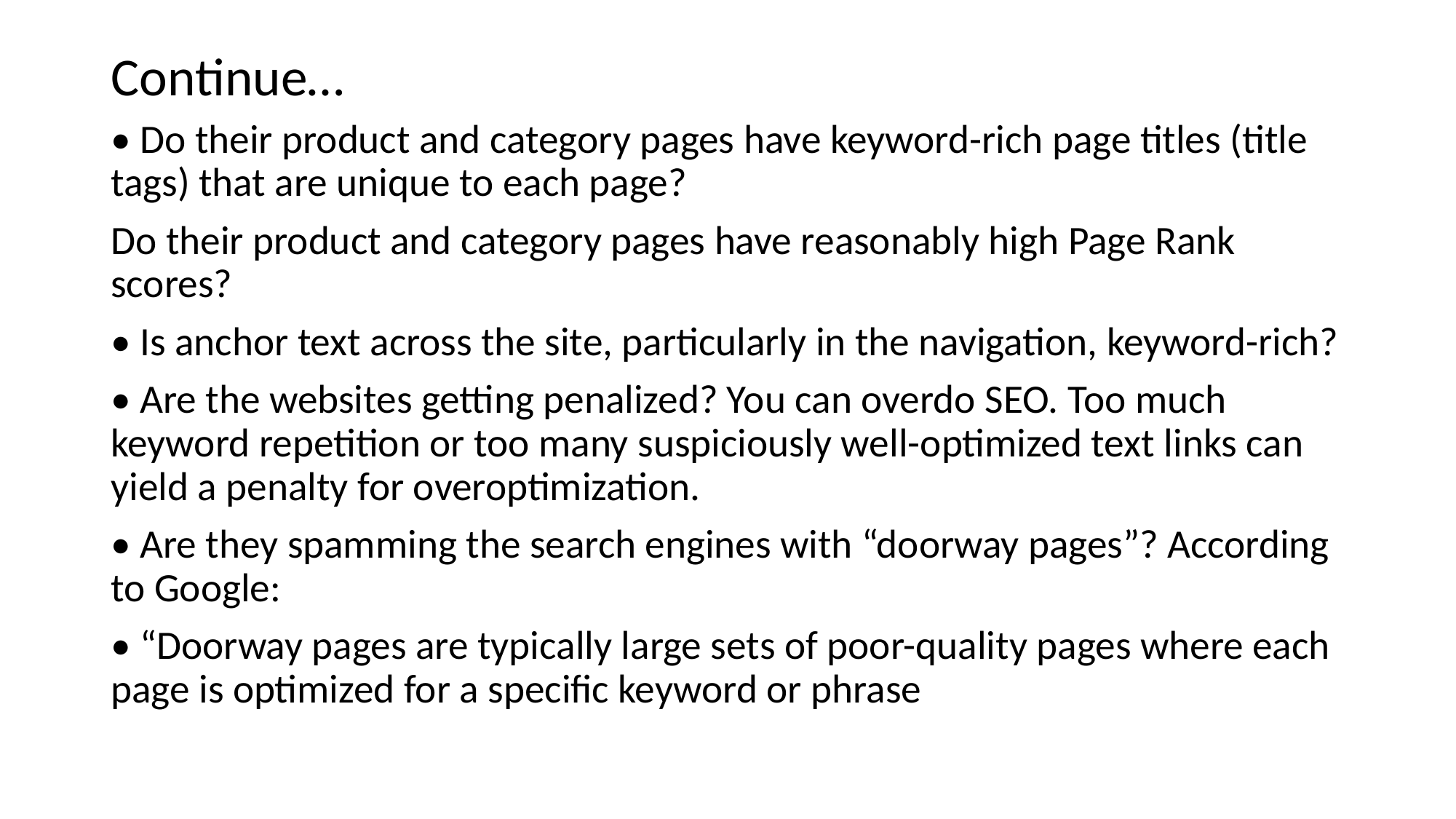

# Continue…
• Do their product and category pages have keyword-rich page titles (title tags) that are unique to each page?
Do their product and category pages have reasonably high Page Rank scores?
• Is anchor text across the site, particularly in the navigation, keyword-rich?
• Are the websites getting penalized? You can overdo SEO. Too much keyword repetition or too many suspiciously well-optimized text links can yield a penalty for overoptimization.
• Are they spamming the search engines with “doorway pages”? According to Google:
• “Doorway pages are typically large sets of poor-quality pages where each page is optimized for a specific keyword or phrase